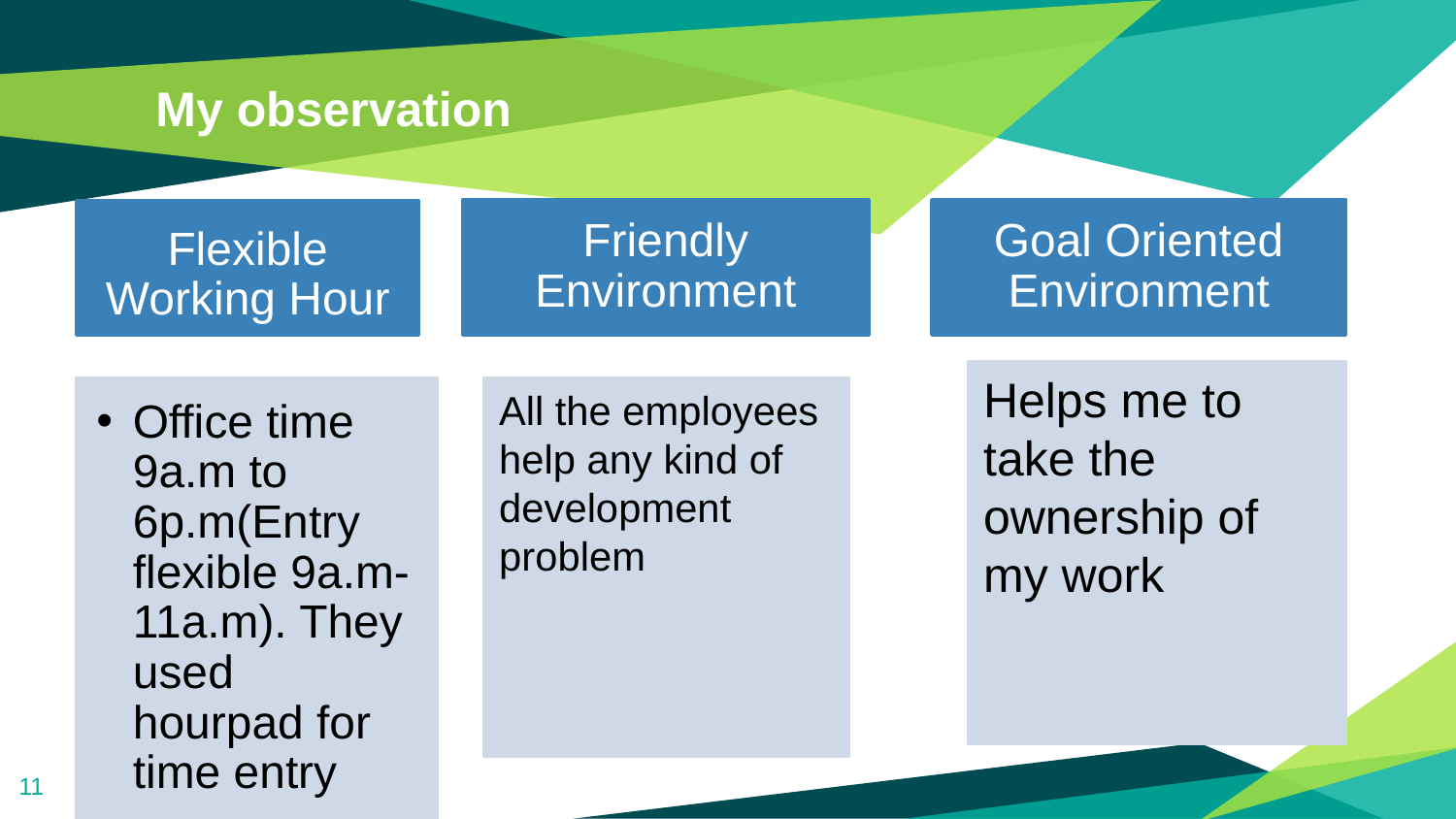

# My observation

Goal Oriented Environment

Friendly Environment

Flexible Working Hour
Helps me to take the ownership of my work

Office time 9a.m to 6p.m(Entry flexible 9a.m-11a.m). They used hourpad for time entry
All the employees help any kind of development problem

11